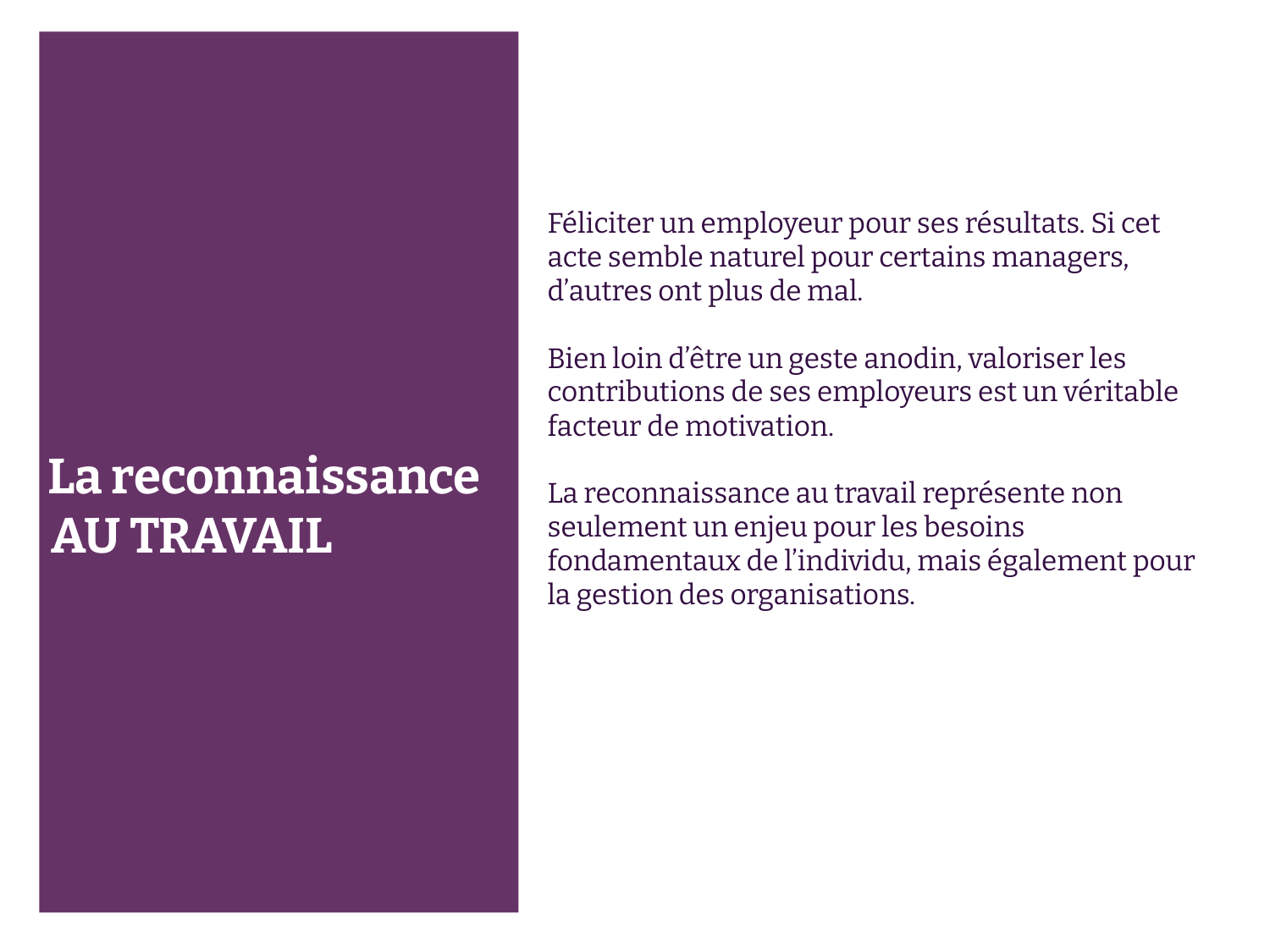

Féliciter un employeur pour ses résultats. Si cet acte semble naturel pour certains managers, d’autres ont plus de mal.

Bien loin d’être un geste anodin, valoriser les contributions de ses employeurs est un véritable facteur de motivation.

La reconnaissance au travail représente non seulement un enjeu pour les besoins fondamentaux de l’individu, mais également pour la gestion des organisations.

 La reconnaissance
 AU TRAVAIL